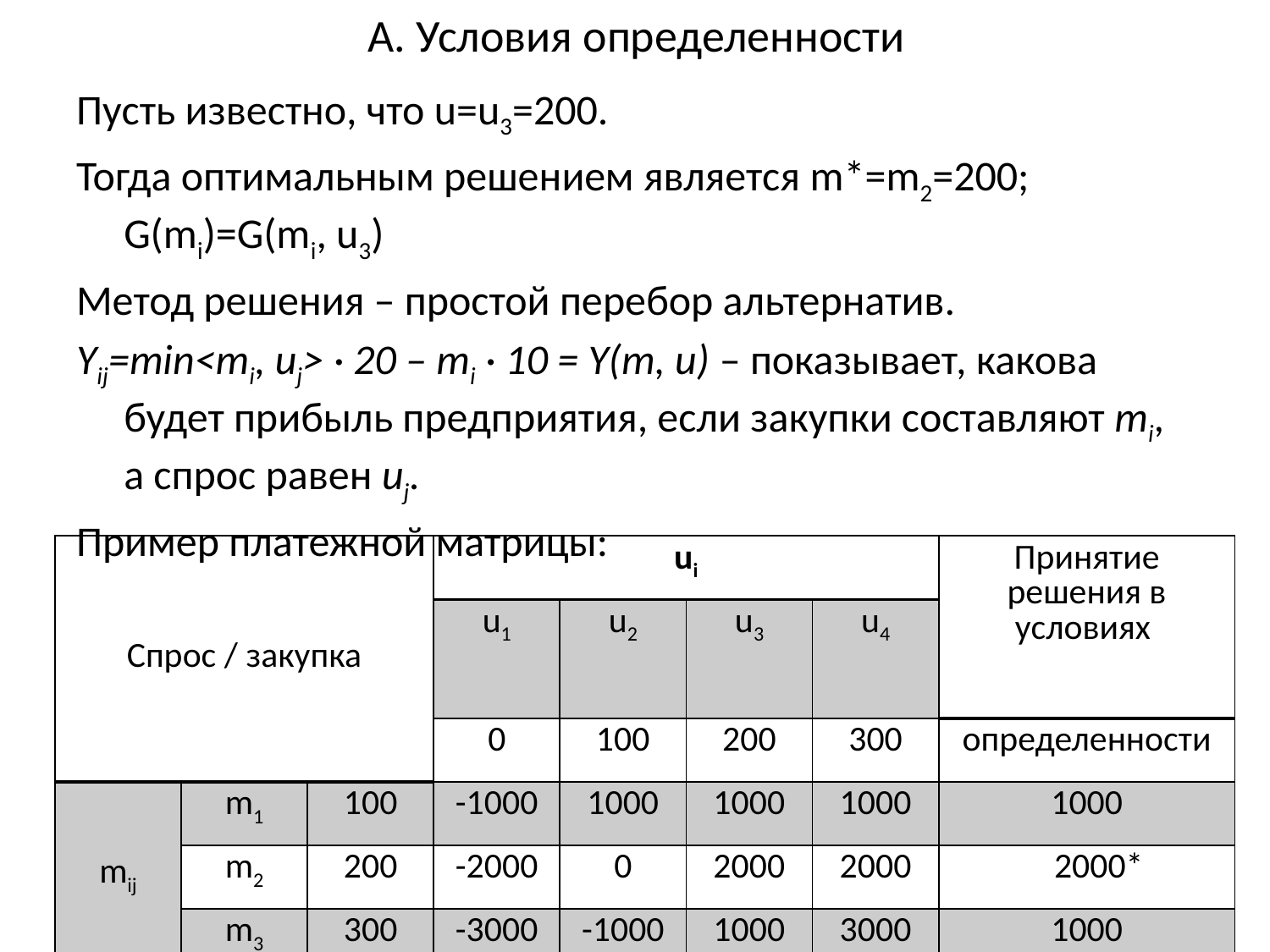

# А. Условия определенности
Пусть известно, что u=u3=200.
Тогда оптимальным решением является m*=m2=200; G(mi)=G(mi, u3)
Метод решения – простой перебор альтернатив.
Yij=min<mi, uj> · 20 – mi · 10 = Y(m, u) – показывает, какова будет прибыль предприятия, если закупки составляют mi, а спрос равен uj.
Пример платежной матрицы:

| Спрос / закупка |  |  | ui |  |  |  | Принятие решения в условиях |
| --- | --- | --- | --- | --- | --- | --- | --- |
|  |  |  | u1 | u2 | u3 | u4 |  |
|  |  |  | 0 | 100 | 200 | 300 | определенности |
| mij | m1 | 100 | -1000 | 1000 | 1000 | 1000 | 1000 |
|  | m2 | 200 | -2000 | 0 | 2000 | 2000 | 2000\* |
|  | m3 | 300 | -3000 | -1000 | 1000 | 3000 | 1000 |